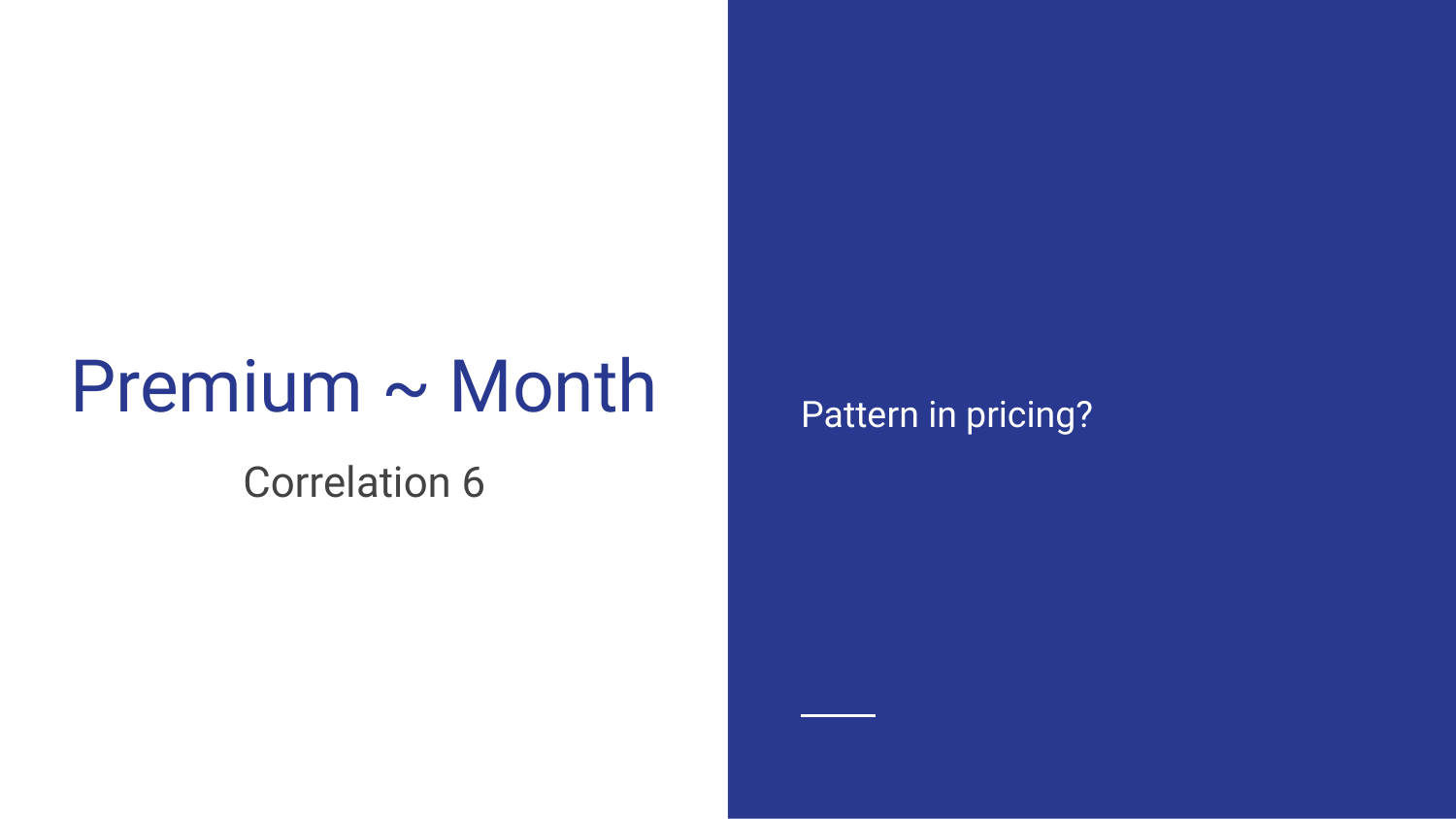

Pattern in pricing?
# Premium ~ Month
Correlation 6